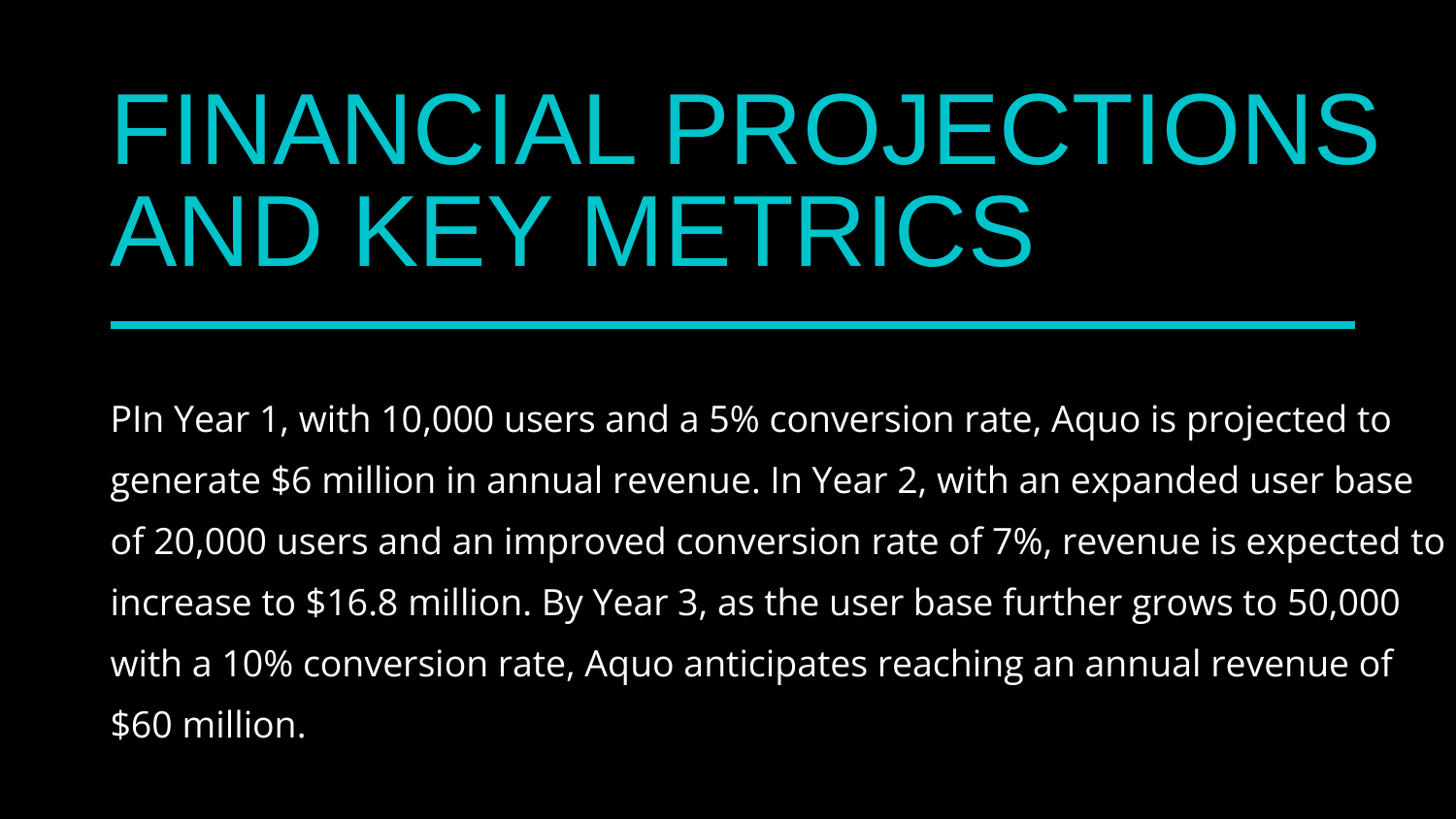

FINANCIAL PROJECTIONS
AND KEY METRICS
PIn Year 1, with 10,000 users and a 5% conversion rate, Aquo is projected to generate $6 million in annual revenue. In Year 2, with an expanded user base of 20,000 users and an improved conversion rate of 7%, revenue is expected to increase to $16.8 million. By Year 3, as the user base further grows to 50,000 with a 10% conversion rate, Aquo anticipates reaching an annual revenue of $60 million.